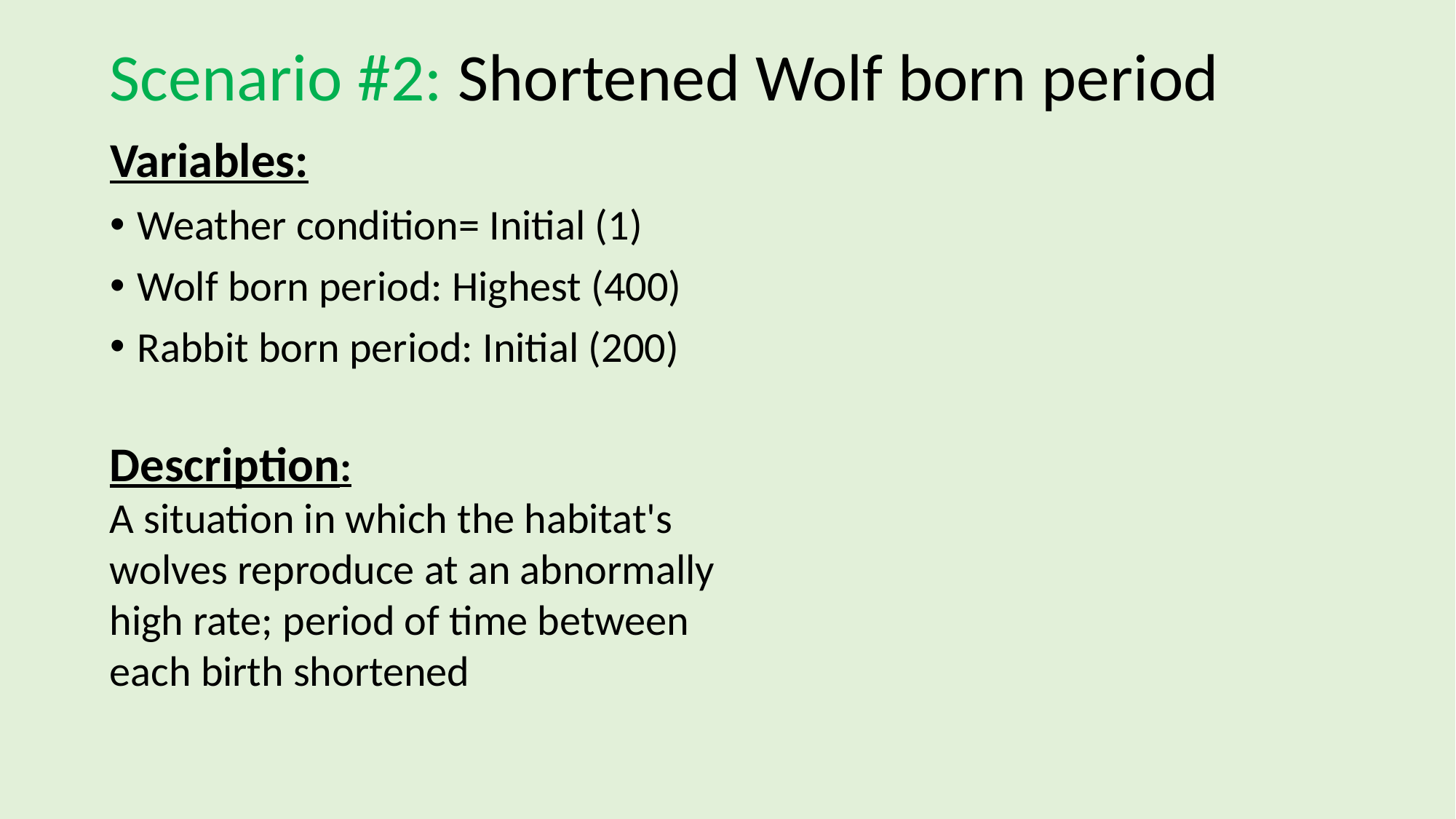

# Scenario #2: Shortened Wolf born period
Variables:
Weather condition= Initial (1)
Wolf born period: Highest (400)
Rabbit born period: Initial (200)

Description:
A situation in which the habitat's wolves reproduce at an abnormally high rate; period of time between each birth shortened